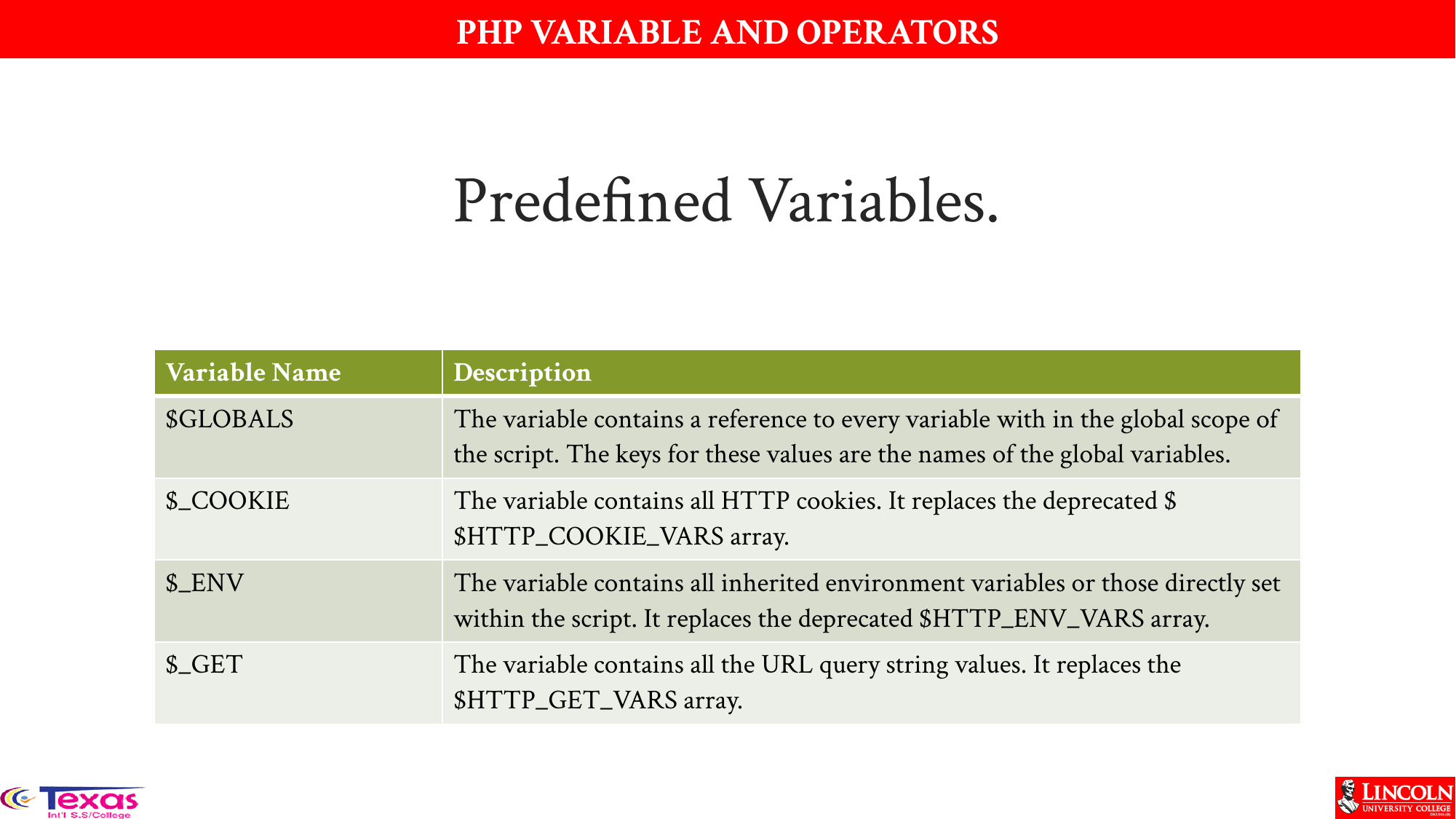

# Predefined Variables.
| Variable Name | Description |
| --- | --- |
| $GLOBALS | The variable contains a reference to every variable with in the global scope of the script. The keys for these values are the names of the global variables. |
| $\_COOKIE | The variable contains all HTTP cookies. It replaces the deprecated $$HTTP\_COOKIE\_VARS array. |
| $\_ENV | The variable contains all inherited environment variables or those directly set within the script. It replaces the deprecated $HTTP\_ENV\_VARS array. |
| $\_GET | The variable contains all the URL query string values. It replaces the $HTTP\_GET\_VARS array. |